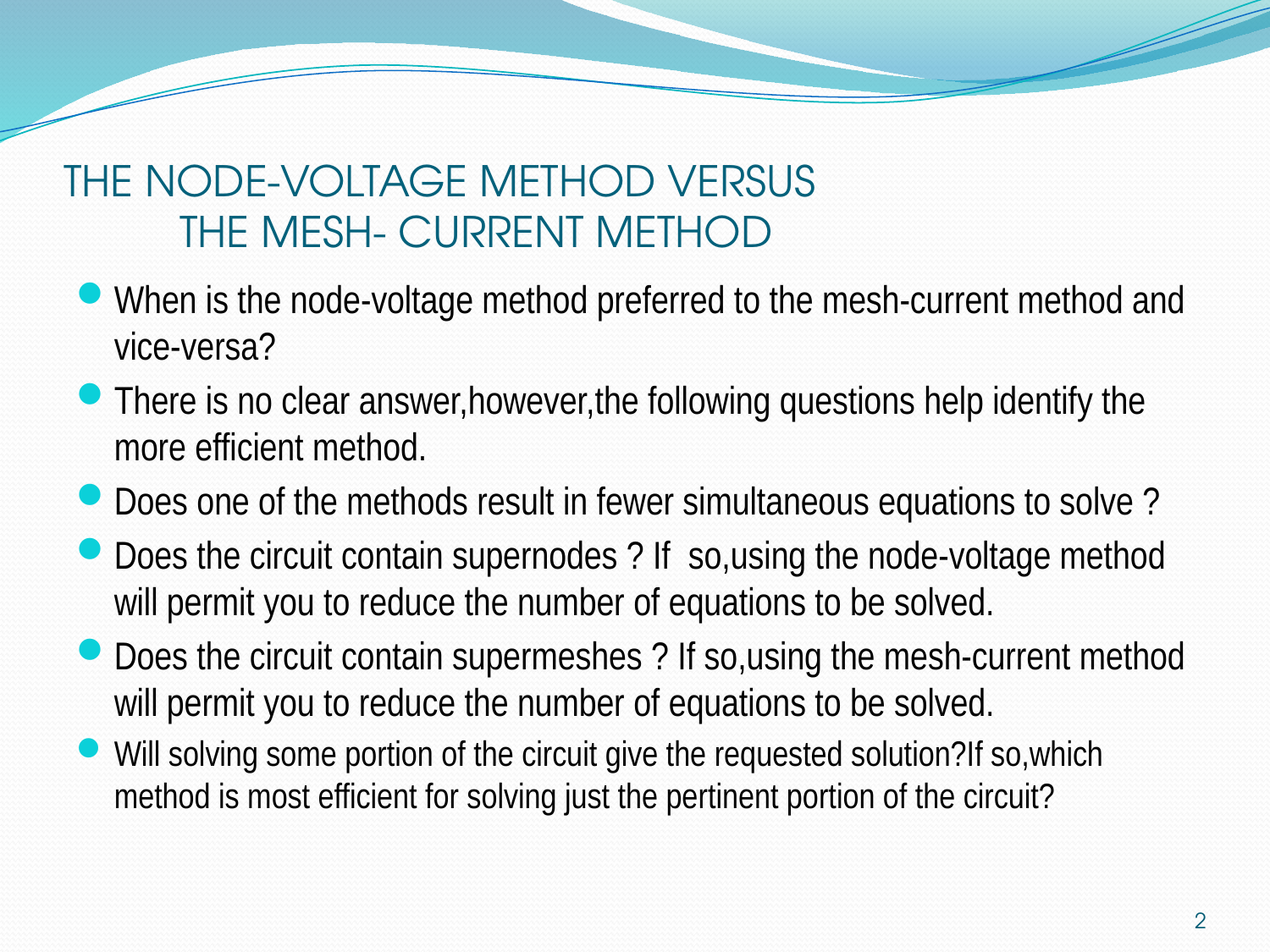

# THE NODE-VOLTAGE METHOD VERSUS THE MESH- CURRENT METHOD
When is the node-voltage method preferred to the mesh-current method and vice-versa?
There is no clear answer,however,the following questions help identify the more efficient method.
Does one of the methods result in fewer simultaneous equations to solve ?
Does the circuit contain supernodes ? If  so,using the node-voltage method will permit you to reduce the number of equations to be solved.
Does the circuit contain supermeshes ? If so,using the mesh-current method will permit you to reduce the number of equations to be solved.
Will solving some portion of the circuit give the requested solution?If so,which method is most efficient for solving just the pertinent portion of the circuit?

2